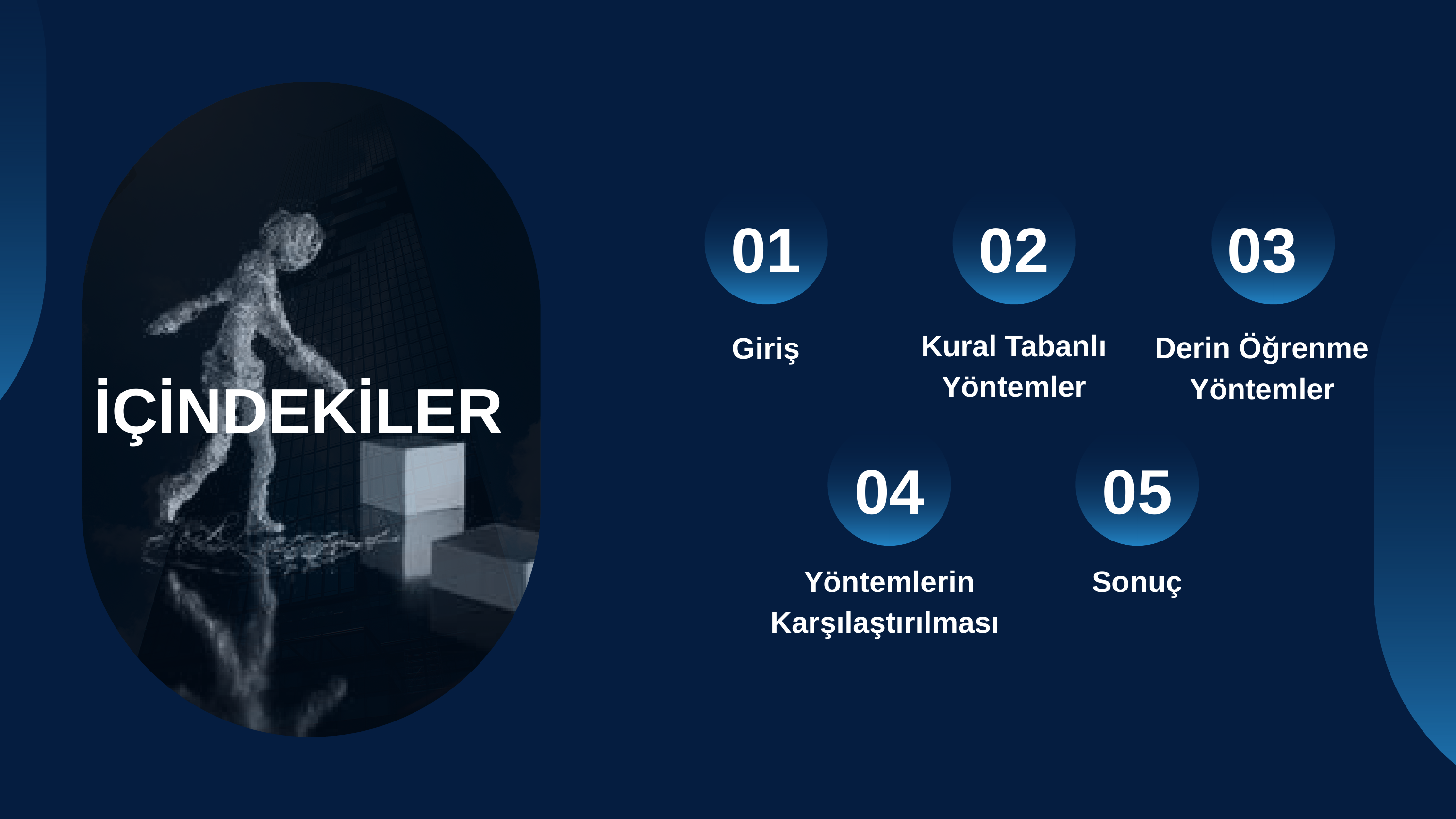

01
Giriş

02
Kural Tabanlı Yöntemler

03
Derin Öğrenme Yöntemler
İÇİNDEKİLER

04
Yöntemlerin Karşılaştırılması

05
Sonuç